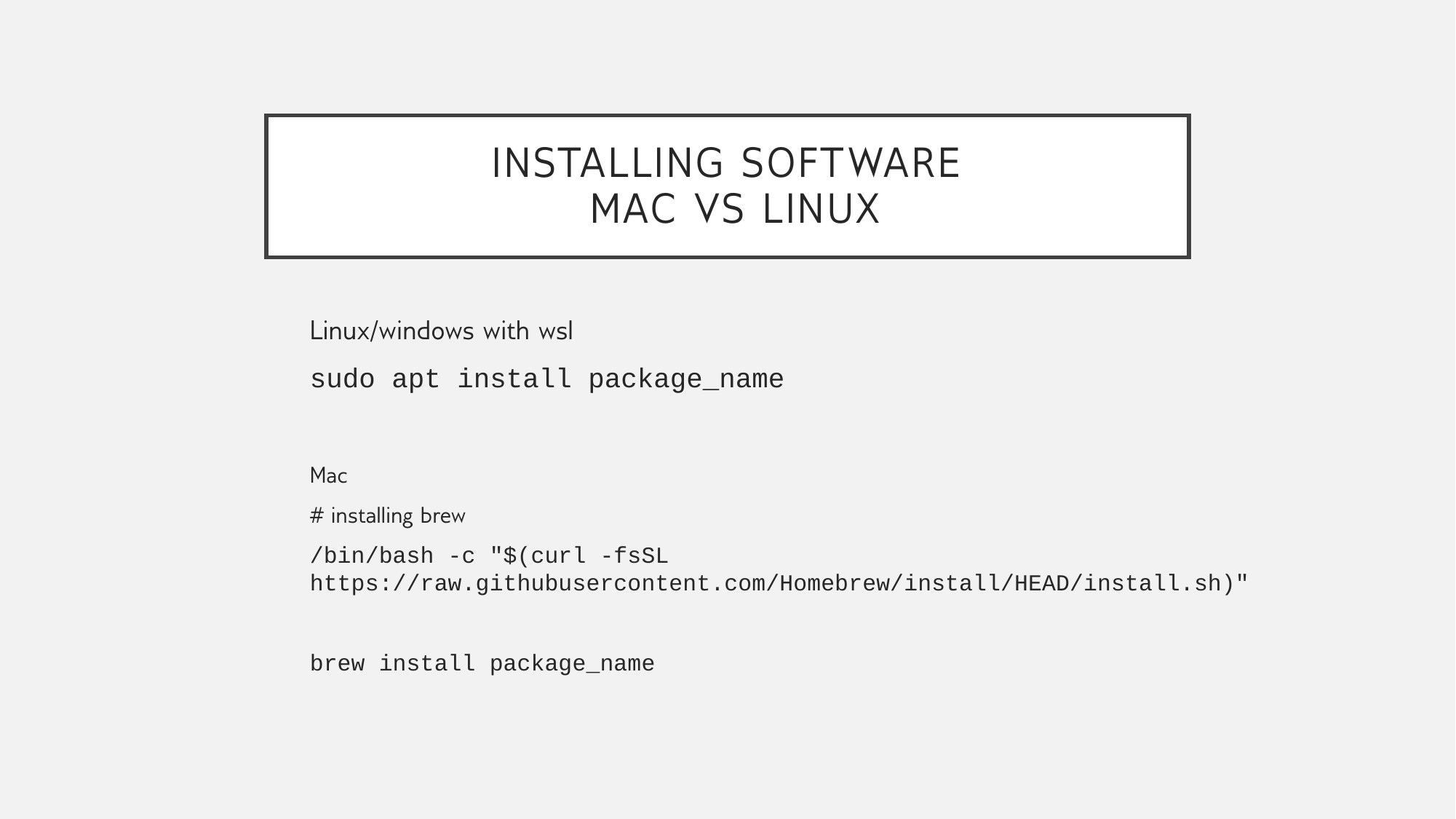

# Installing software mAC vs linux
Linux/windows with wsl
sudo apt install package_name

Mac
# installing brew
/bin/bash -c "$(curl -fsSL https://raw.githubusercontent.com/Homebrew/install/HEAD/install.sh)"

brew install package_name